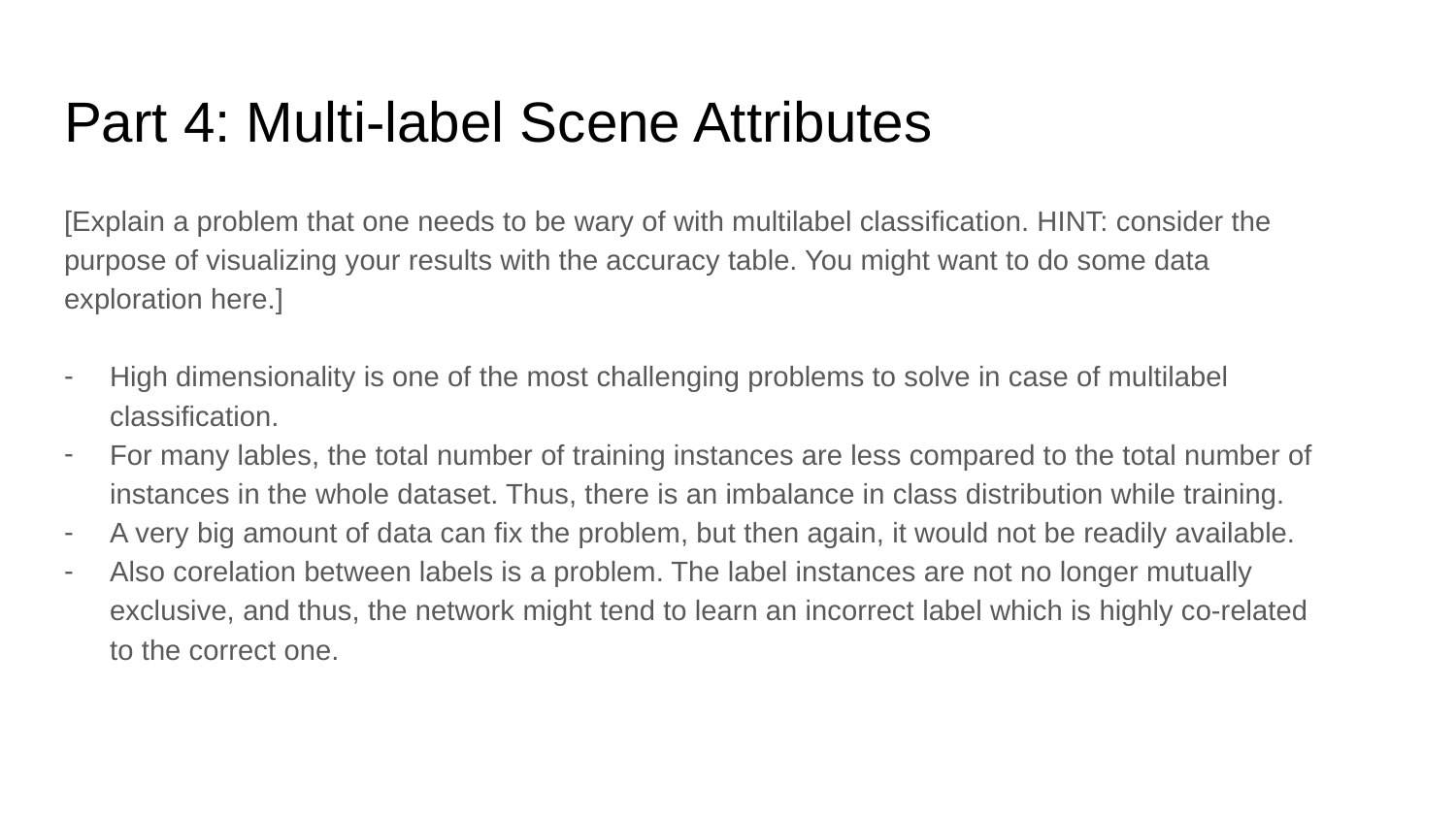

# Part 4: Multi-label Scene Attributes
[Explain a problem that one needs to be wary of with multilabel classification. HINT: consider the purpose of visualizing your results with the accuracy table. You might want to do some data exploration here.]

High dimensionality is one of the most challenging problems to solve in case of multilabel classification.
For many lables, the total number of training instances are less compared to the total number of instances in the whole dataset. Thus, there is an imbalance in class distribution while training.
A very big amount of data can fix the problem, but then again, it would not be readily available.
Also corelation between labels is a problem. The label instances are not no longer mutually exclusive, and thus, the network might tend to learn an incorrect label which is highly co-related to the correct one.